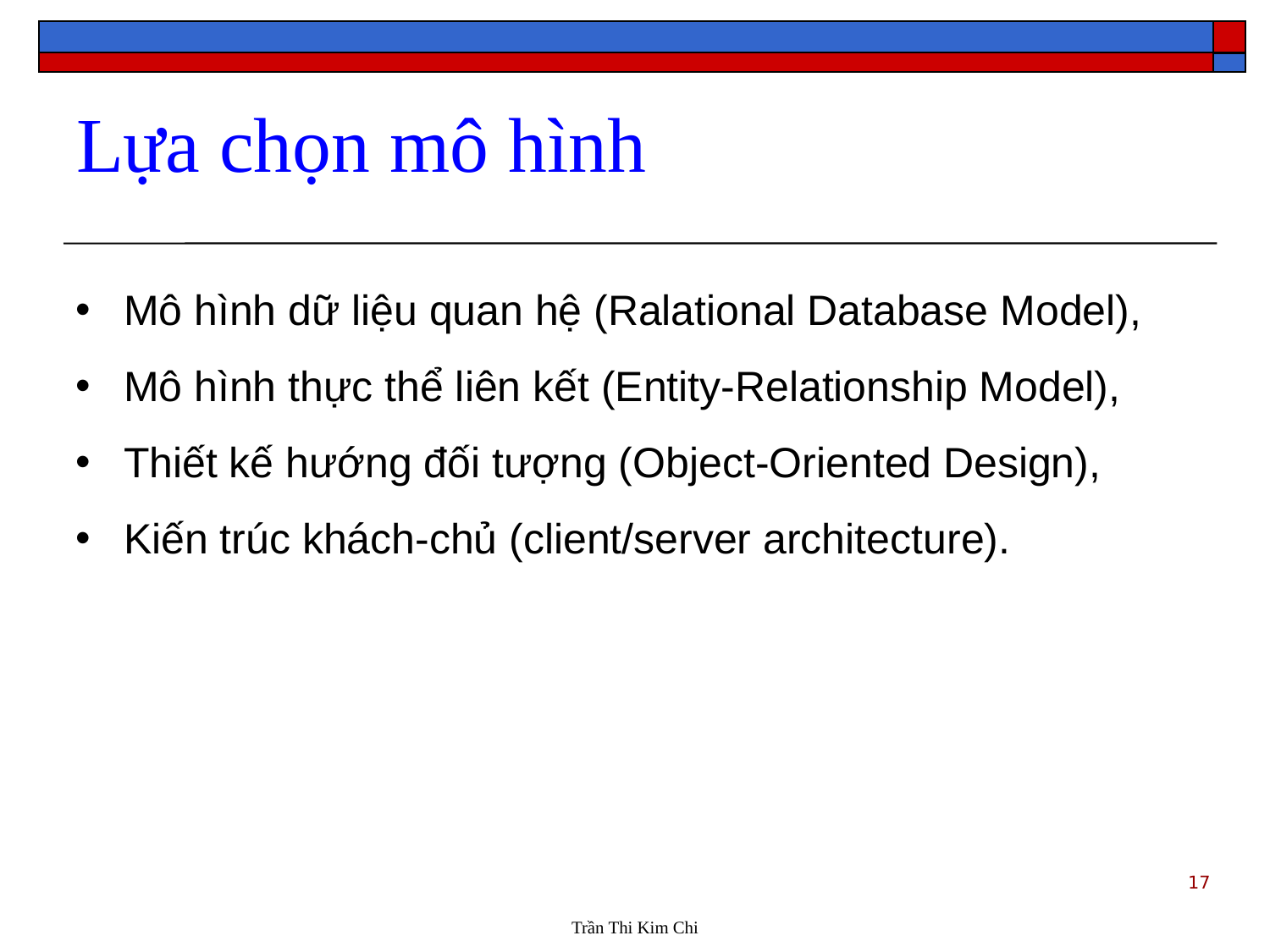

Lựa chọn mô hình
Mô hình dữ liệu quan hệ (Ralational Database Model),
Mô hình thực thể liên kết (Entity-Relationship Model),
Thiết kế hướng đối tượng (Object-Oriented Design),
Kiến trúc khách-chủ (client/server architecture).

17
Trần Thi Kim Chi